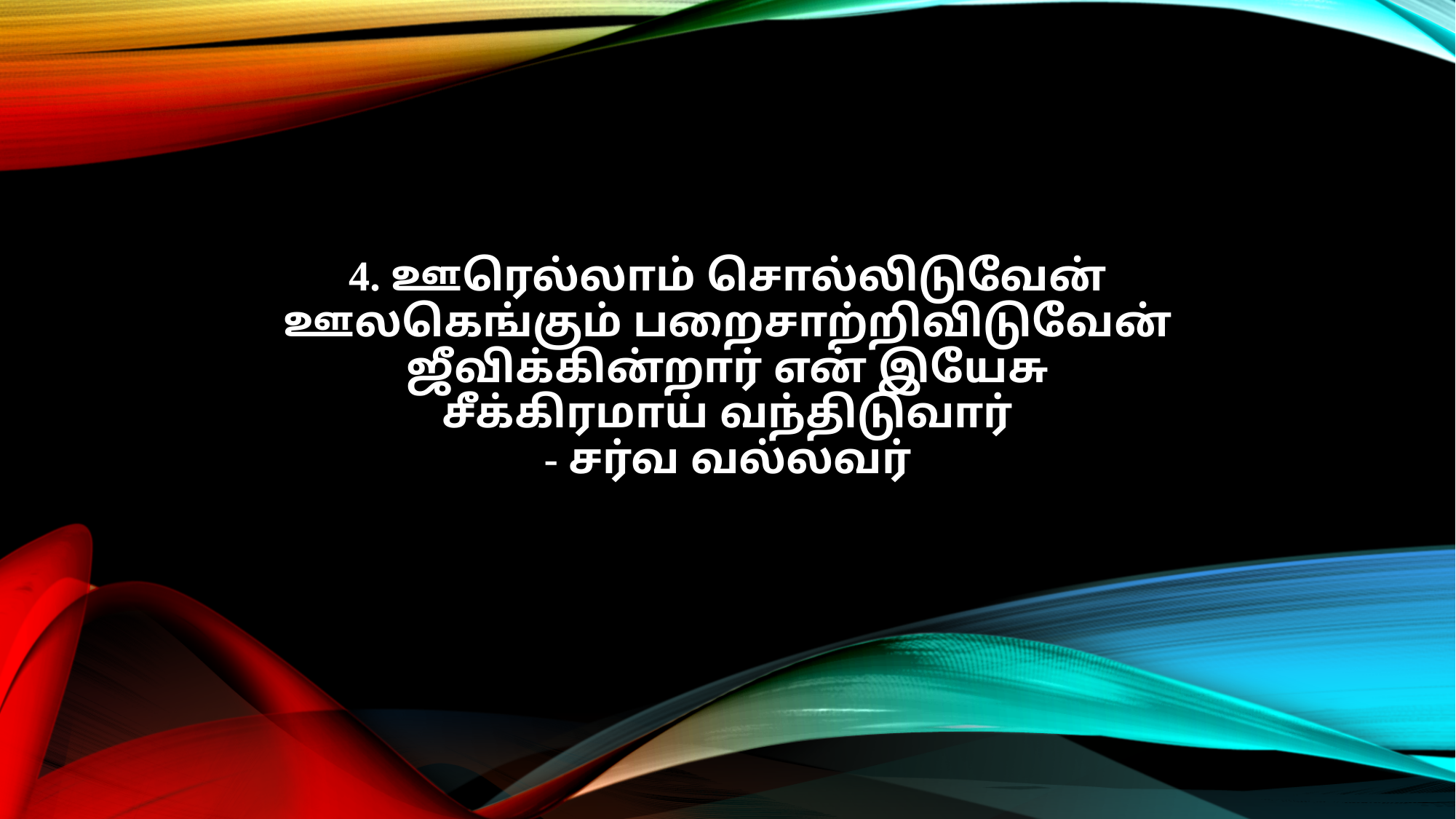

4. ஊரெல்லாம் சொல்லிடுவேன்
ஊலகெங்கும் பறைசாற்றிவிடுவேன்
ஜீவிக்கின்றார் என் இயேசு
சீக்கிரமாய் வந்திடுவார்
- சர்வ வல்லவர்